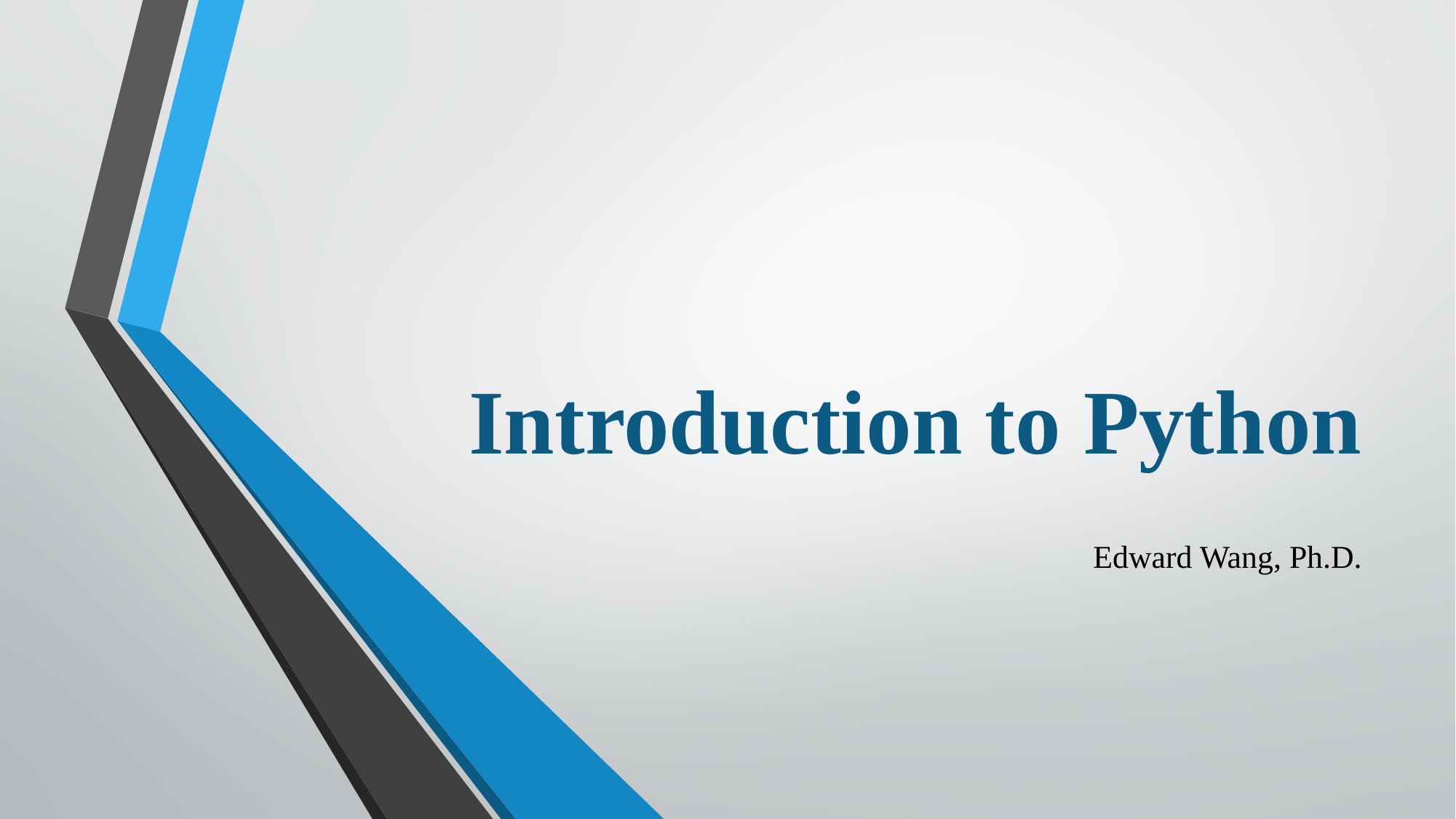

# Introduction to Python

Edward Wang, Ph.D.